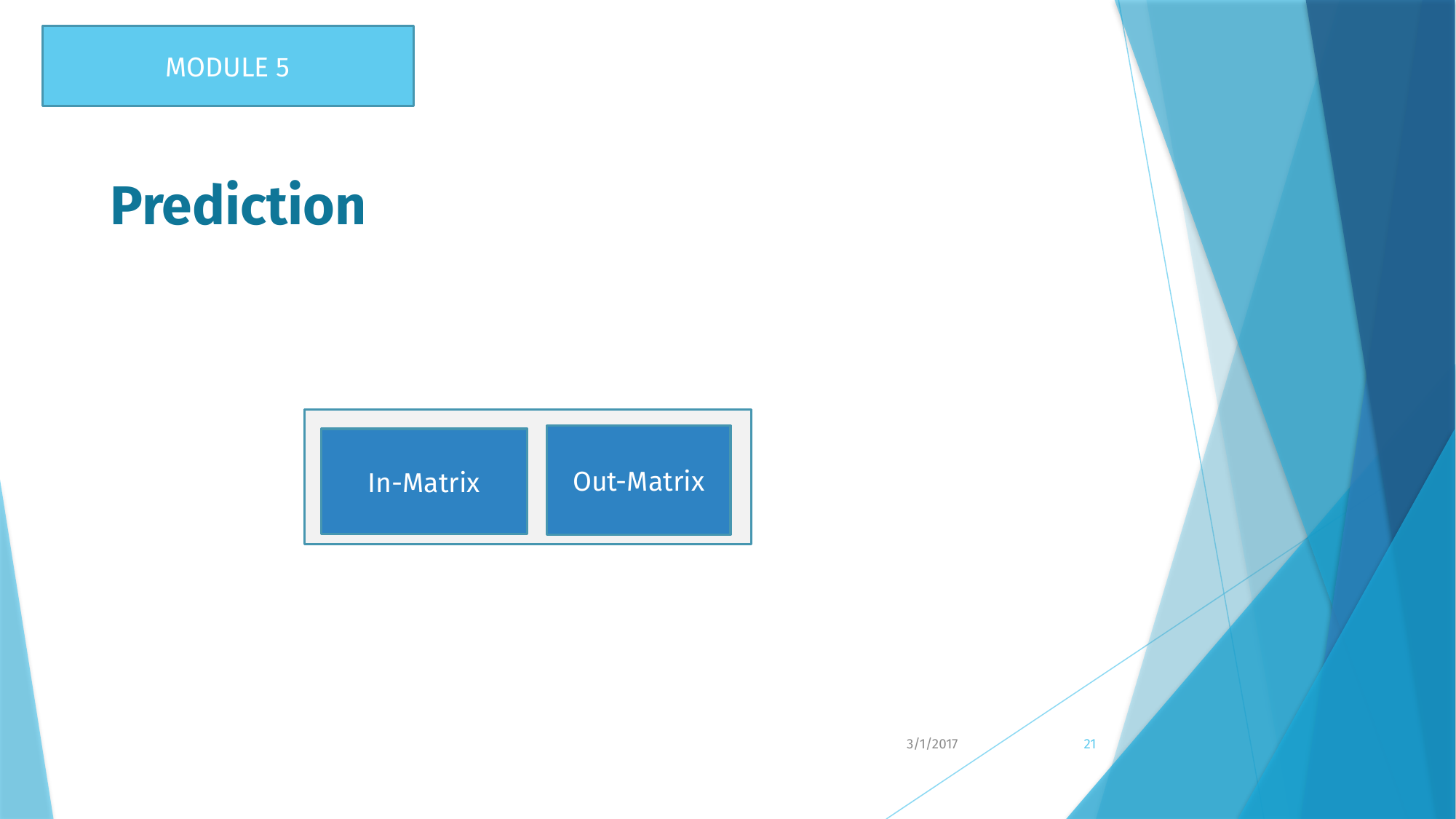

MODULE 5
# Prediction

Out-Matrix
In-Matrix
3/1/2017
21